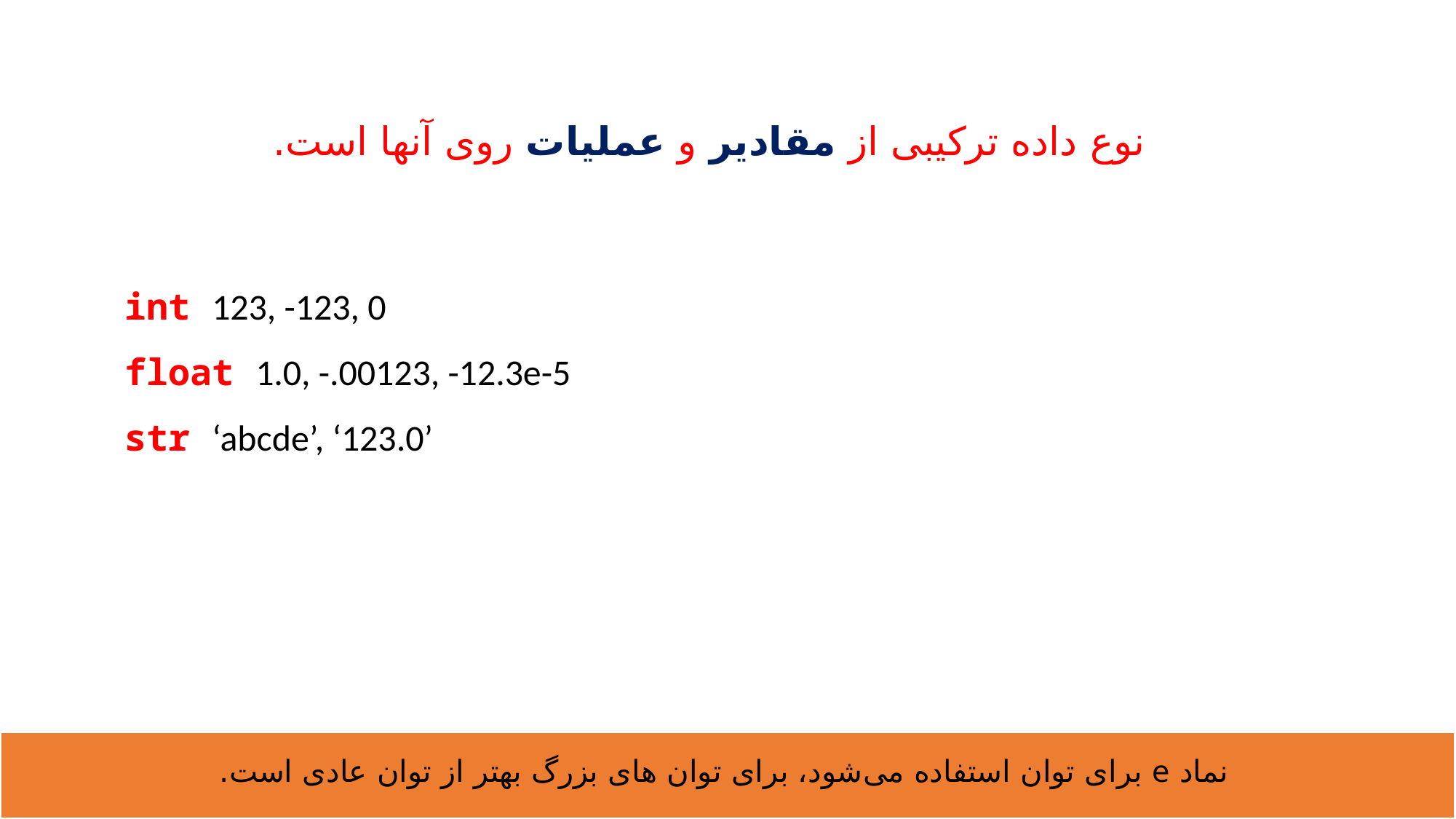

# نوع داده ترکیبی از مقادیر و عملیات روی آنها است.
int 123, -123, 0
float 1.0, -.00123, -12.3e-5
str ‘abcde’, ‘123.0’
نماد e برای توان استفاده می‌شود، برای توان های بزرگ بهتر از توان عادی است.